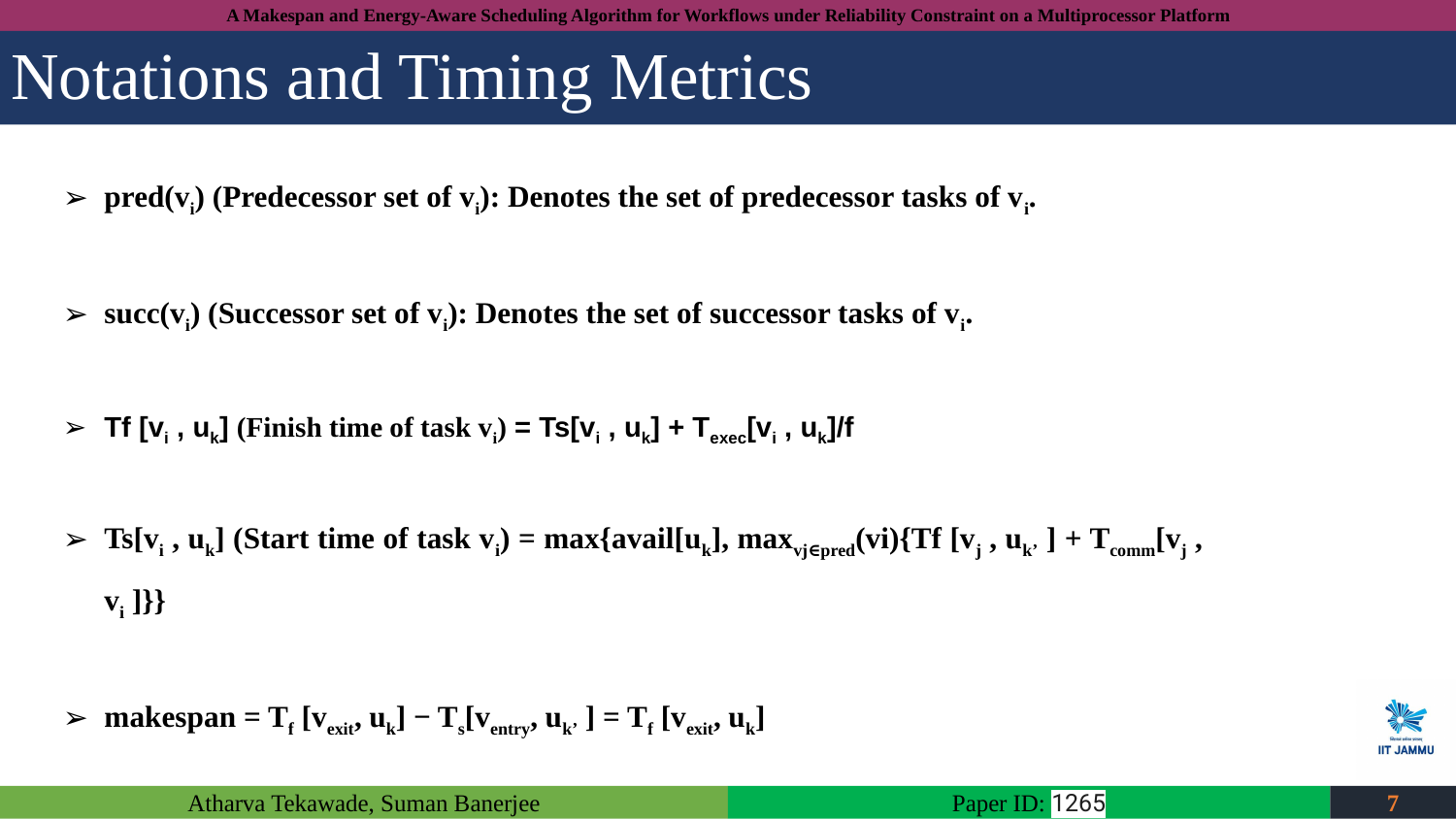

# Notations and Timing Metrics
pred(vi) (Predecessor set of vi): Denotes the set of predecessor tasks of vi.

succ(vi) (Successor set of vi): Denotes the set of successor tasks of vi.

Tf [vi , uk] (Finish time of task vi) = Ts[vi , uk] + Texec[vi , uk]/f

Ts[vi , uk] (Start time of task vi) = max{avail[uk], maxvj∈pred(vi){Tf [vj , uk’ ] + Tcomm[vj , vi ]}}

makespan = Tf [vexit, uk] − Ts[ventry, uk’ ] = Tf [vexit, uk]